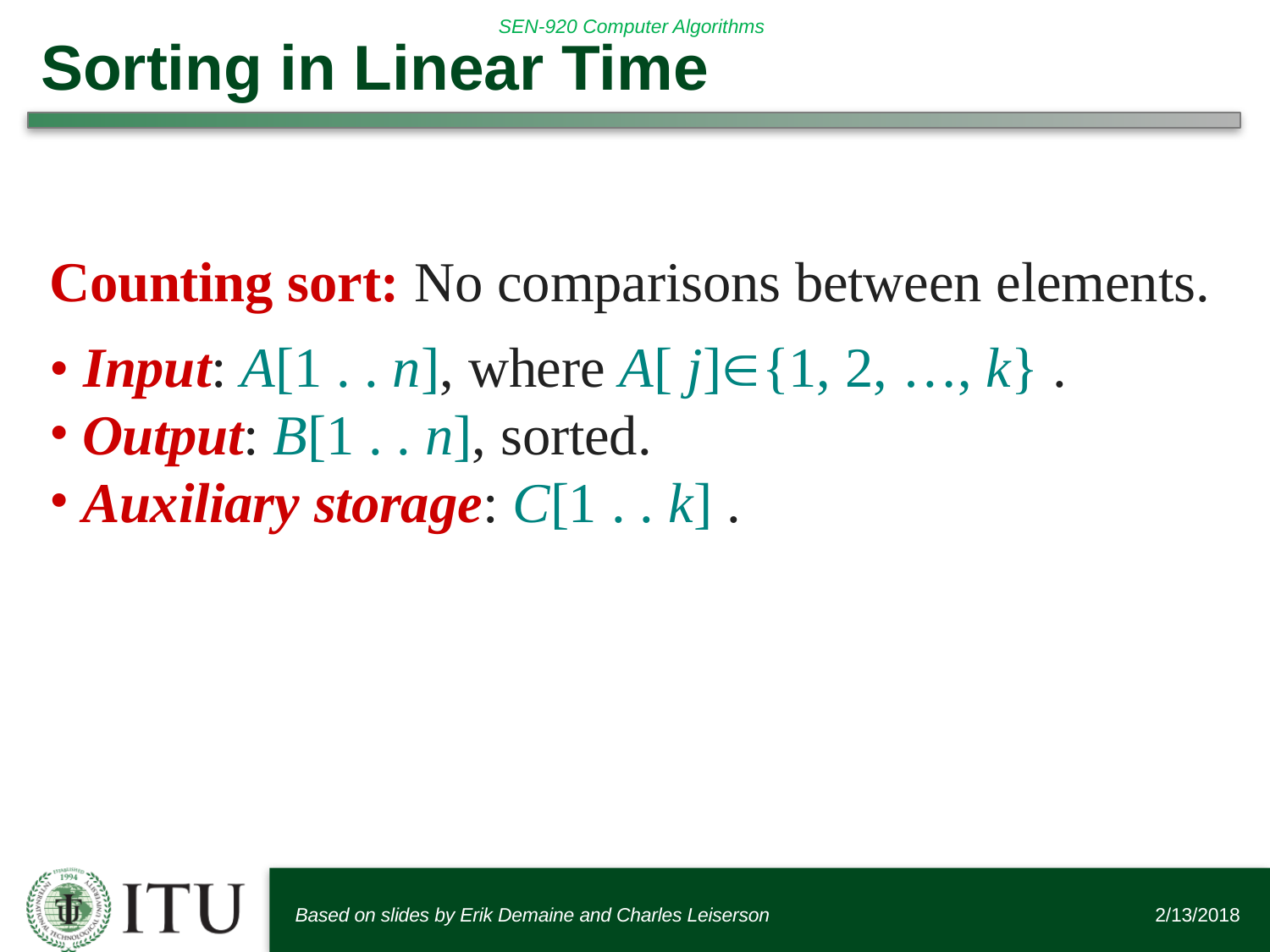

# Sorting in Linear Time

Counting sort: No comparisons between elements.
• Input: A[1 . . n], where A[ j]∈{1, 2, …, k} .
Output: B[1 . . n], sorted.
Auxiliary storage: C[1 . . k] .
Based on slides by Erik Demaine and Charles Leiserson
2/13/2018